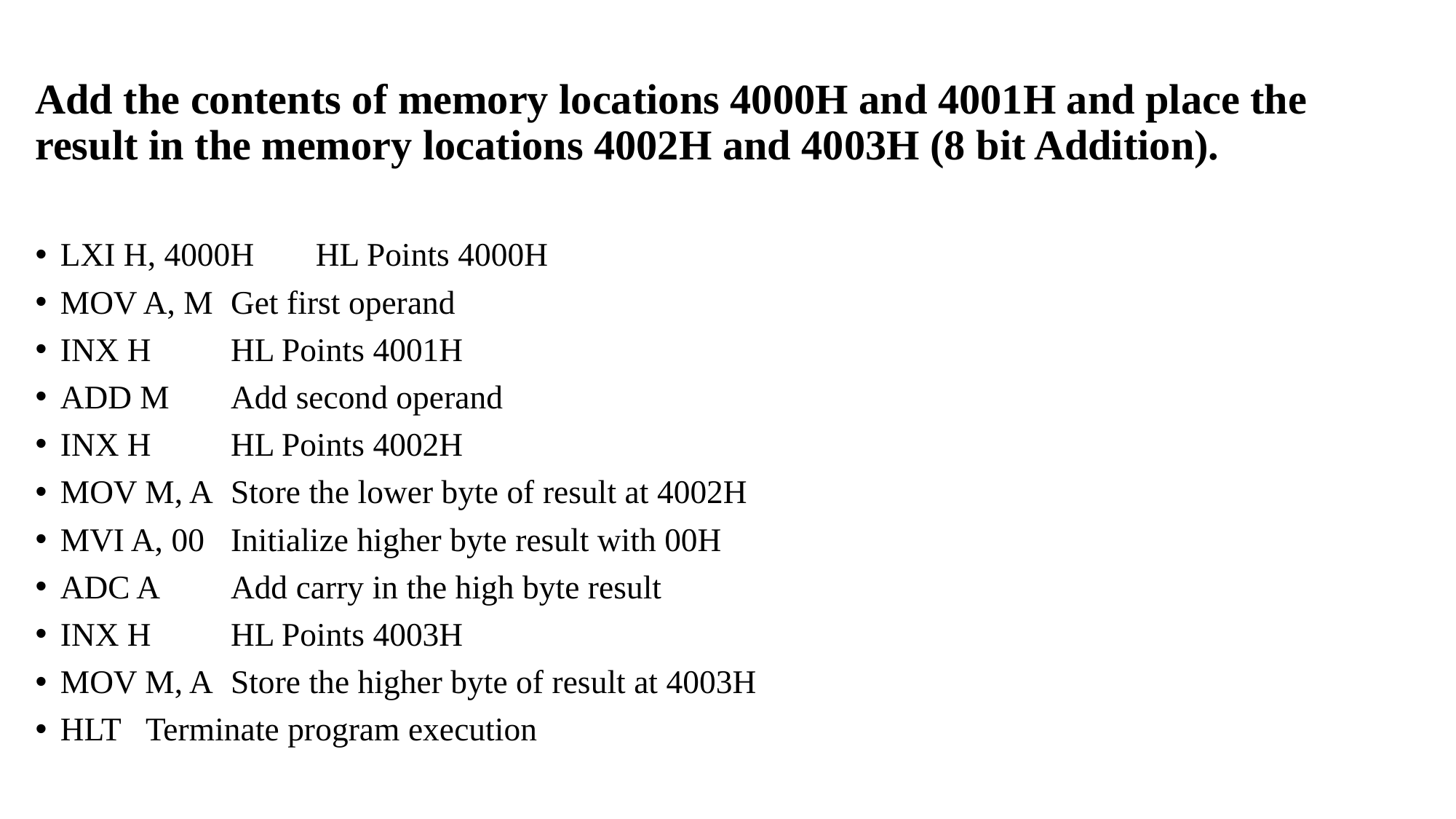

# Add the contents of memory locations 4000H and 4001H and place the result in the memory locations 4002H and 4003H (8 bit Addition).

LXI H, 4000H 	HL Points 4000H
MOV A, M 		Get first operand
INX H 		HL Points 4001H
ADD M 		Add second operand
INX H 		HL Points 4002H
MOV M, A 		Store the lower byte of result at 4002H
MVI A, 00 		Initialize higher byte result with 00H
ADC A 		Add carry in the high byte result
INX H 		HL Points 4003H
MOV M, A 		Store the higher byte of result at 4003H
HLT 			Terminate program execution